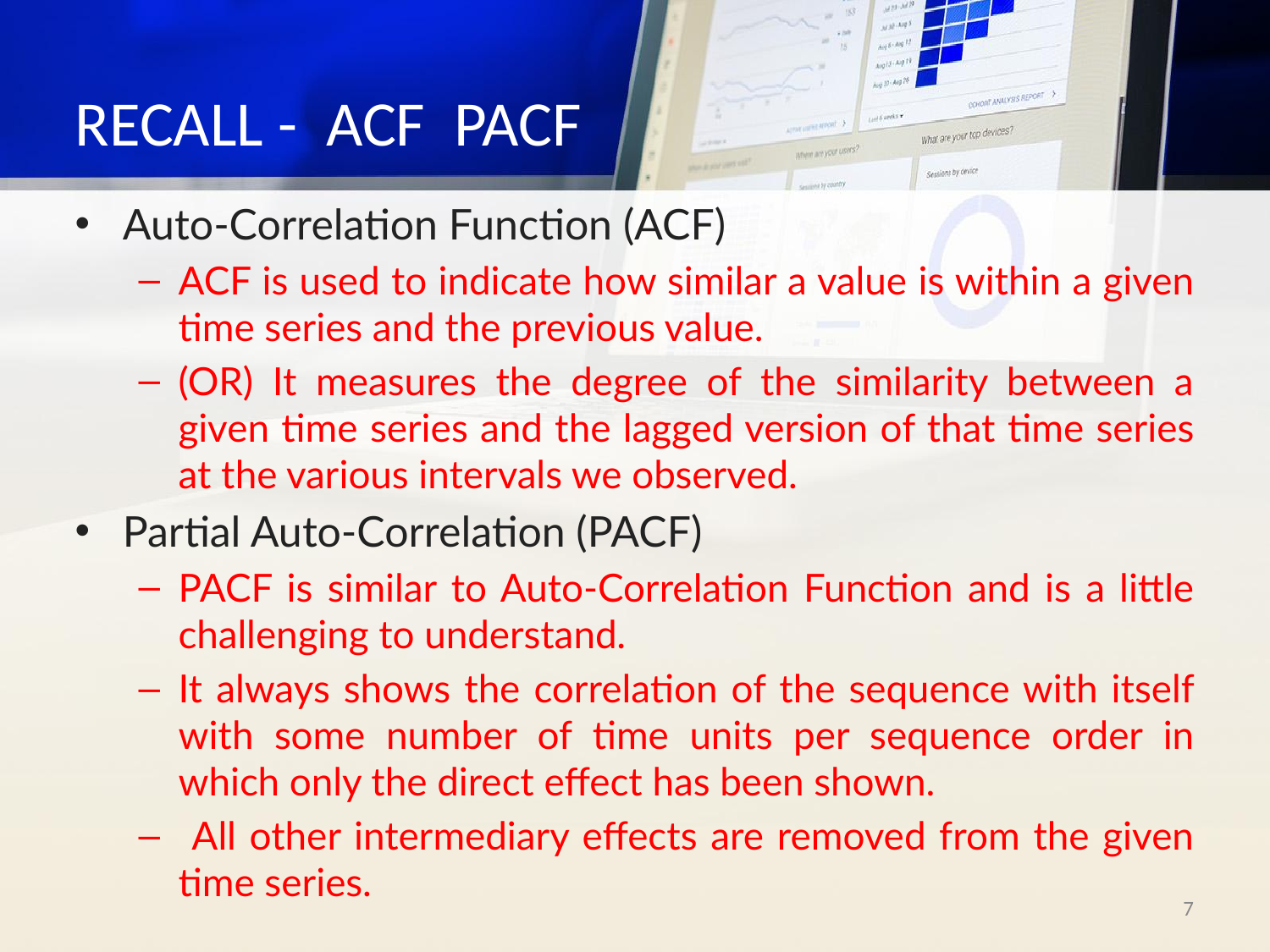

# RECALL -  ACF  PACF
Auto-Correlation Function (ACF)
ACF is used to indicate how similar a value is within a given time series and the previous value.
(OR) It measures the degree of the similarity between a given time series and the lagged version of that time series at the various intervals we observed.
Partial Auto-Correlation (PACF)
PACF is similar to Auto-Correlation Function and is a little challenging to understand.
It always shows the correlation of the sequence with itself with some number of time units per sequence order in which only the direct effect has been shown.
 All other intermediary effects are removed from the given time series.

7